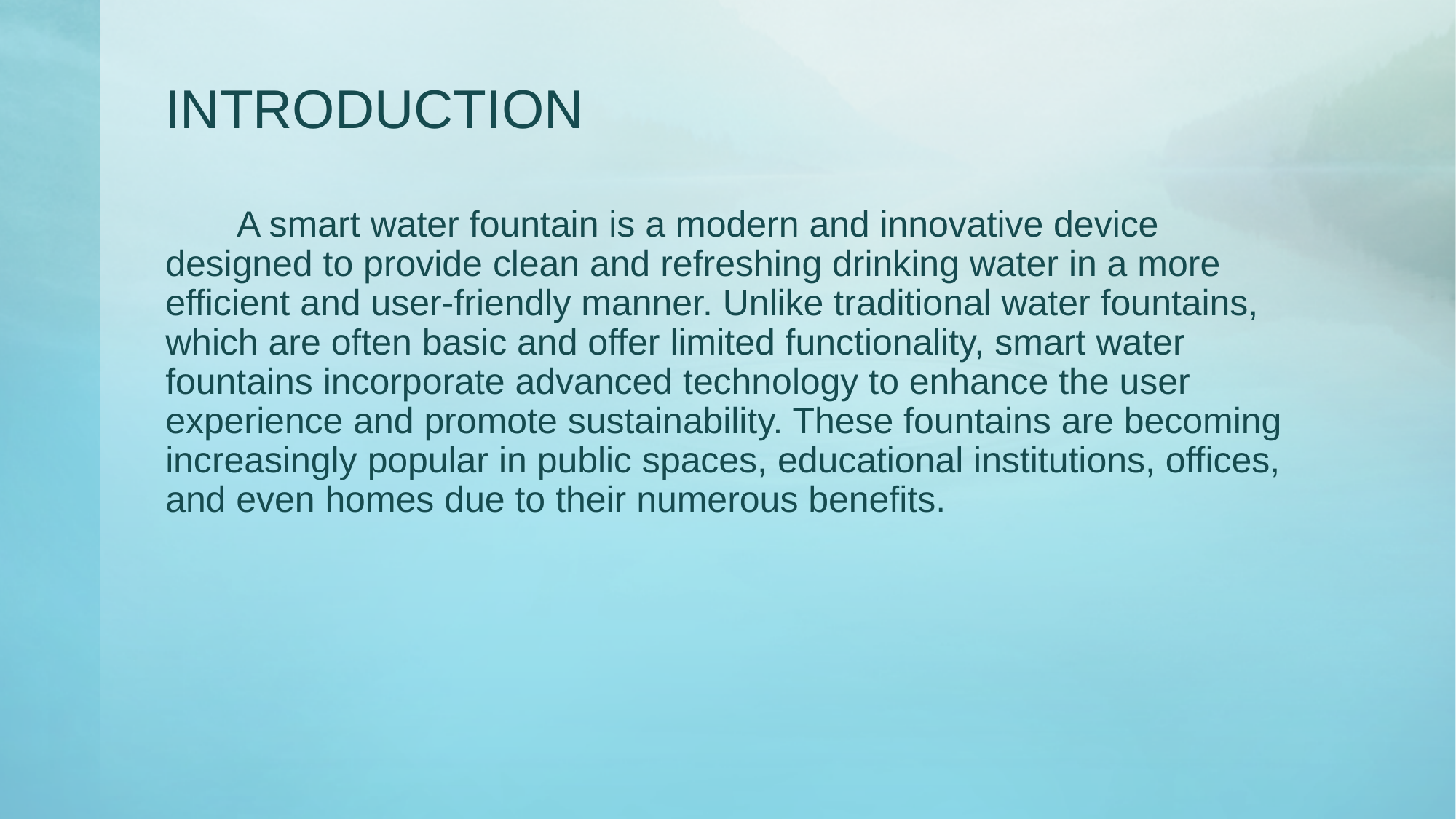

# INTRODUCTION
       A smart water fountain is a modern and innovative device designed to provide clean and refreshing drinking water in a more efficient and user-friendly manner. Unlike traditional water fountains, which are often basic and offer limited functionality, smart water fountains incorporate advanced technology to enhance the user experience and promote sustainability. These fountains are becoming increasingly popular in public spaces, educational institutions, offices, and even homes due to their numerous benefits.